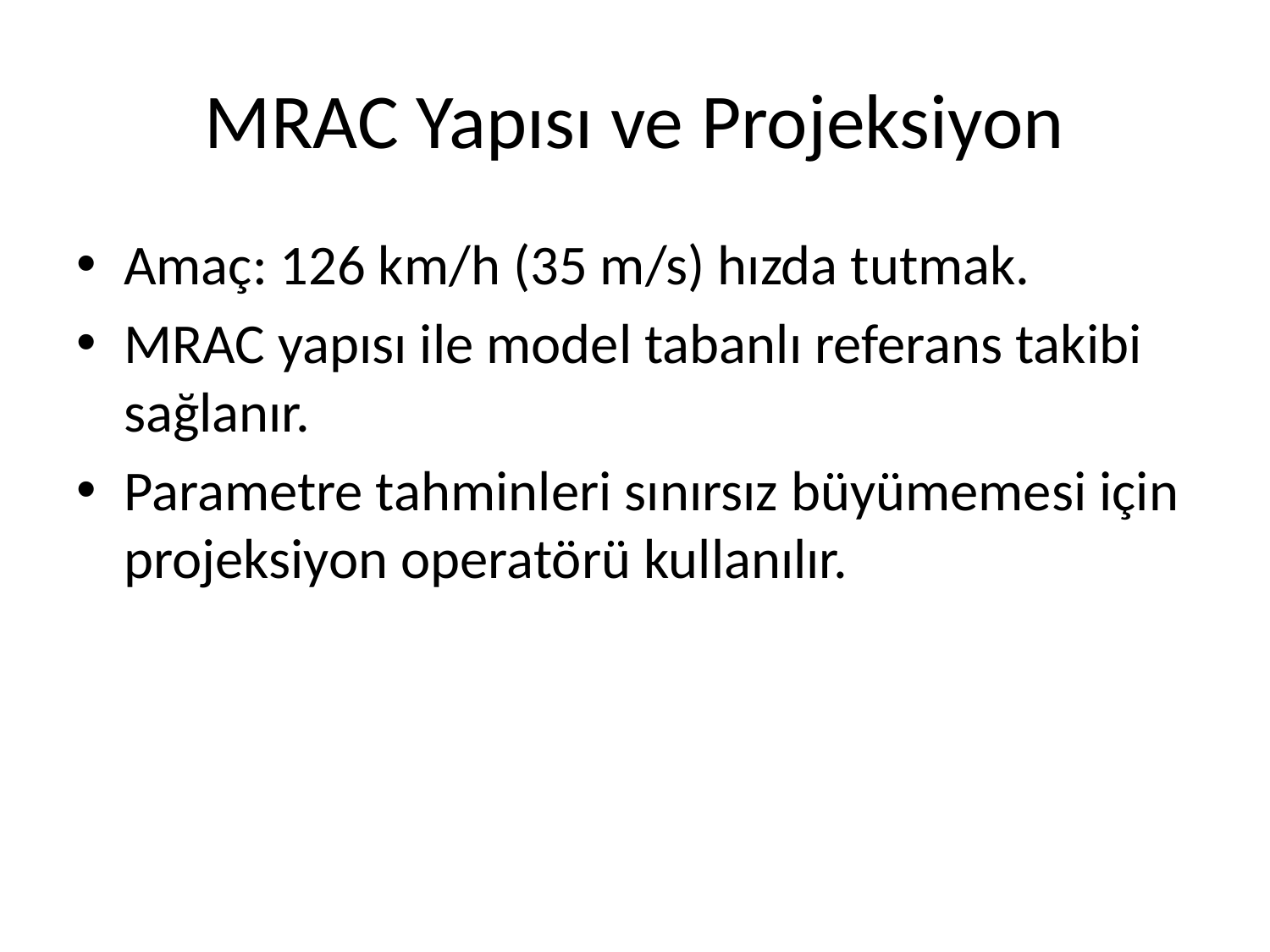

MRAC Yapısı ve Projeksiyon
Amaç: 126 km/h (35 m/s) hızda tutmak.
MRAC yapısı ile model tabanlı referans takibi sağlanır.
Parametre tahminleri sınırsız büyümemesi için projeksiyon operatörü kullanılır.